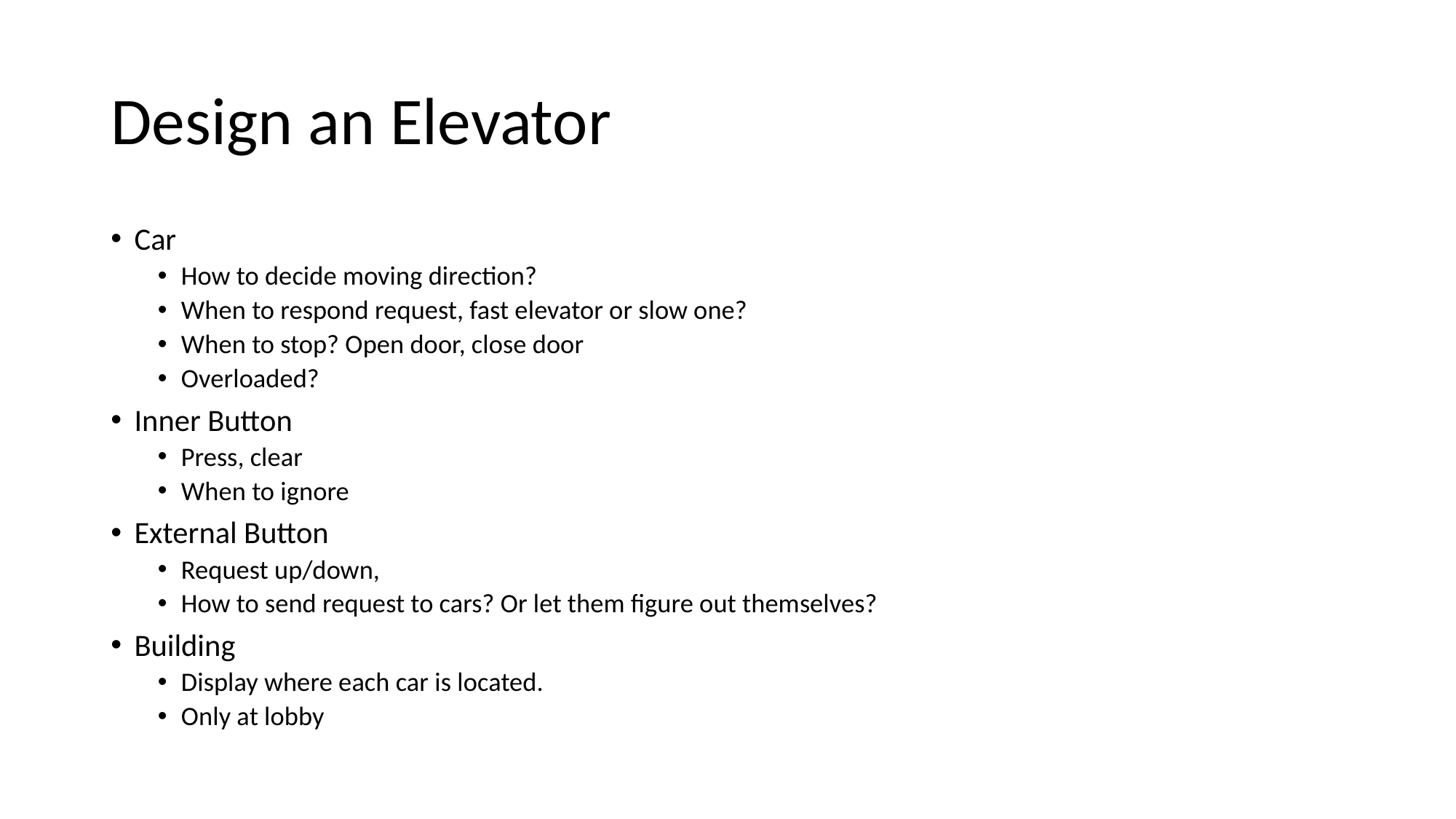

# Design an Elevator
Car
How to decide moving direction?
When to respond request, fast elevator or slow one?
When to stop? Open door, close door
Overloaded?
Inner Button
Press, clear
When to ignore
External Button
Request up/down,
How to send request to cars? Or let them figure out themselves?
Building
Display where each car is located.
Only at lobby